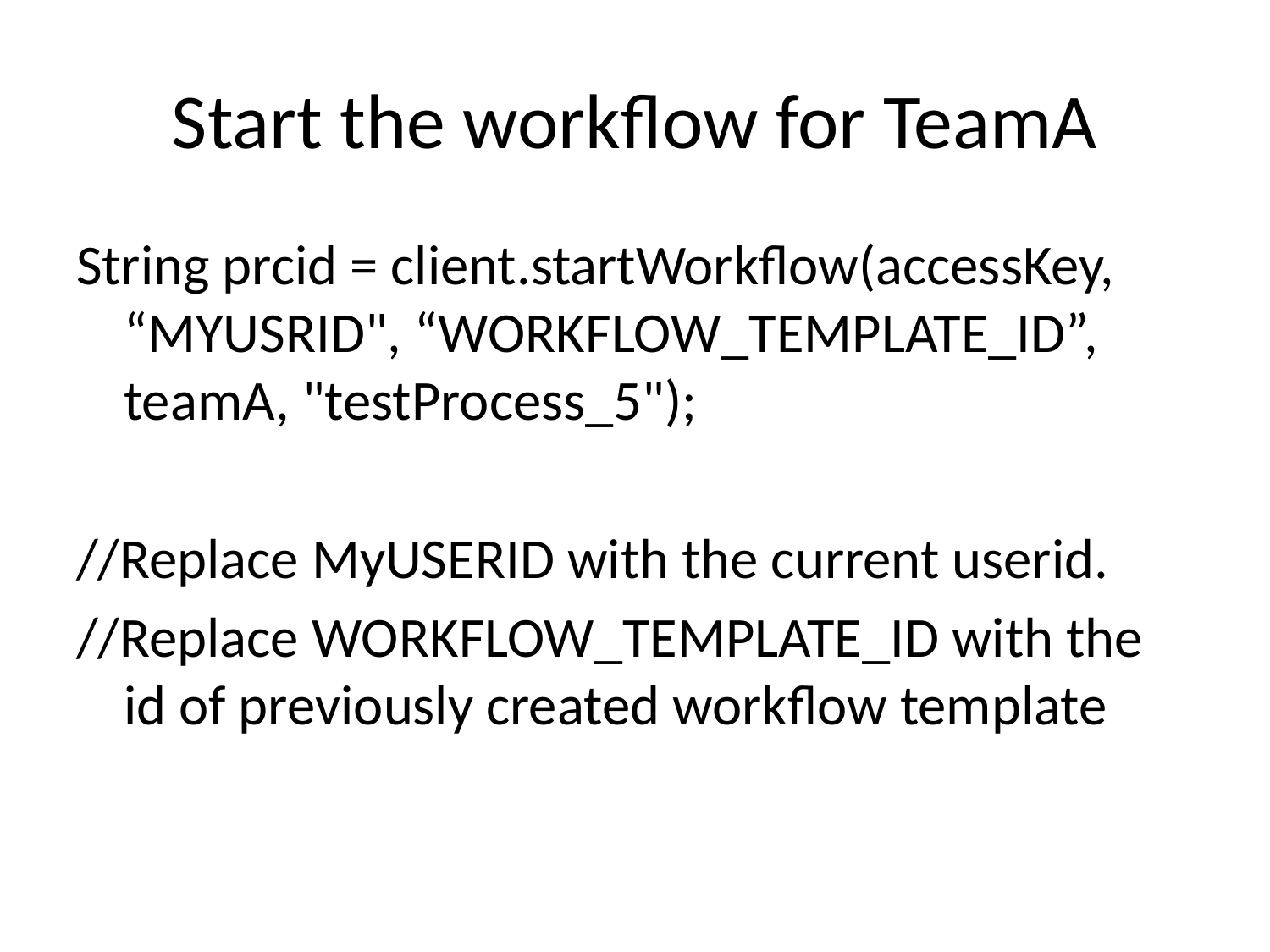

# Start the workflow for TeamA
String prcid = client.startWorkflow(accessKey, “MYUSRID", “WORKFLOW_TEMPLATE_ID”, teamA, "testProcess_5");

//Replace MyUSERID with the current userid.
//Replace WORKFLOW_TEMPLATE_ID with the id of previously created workflow template